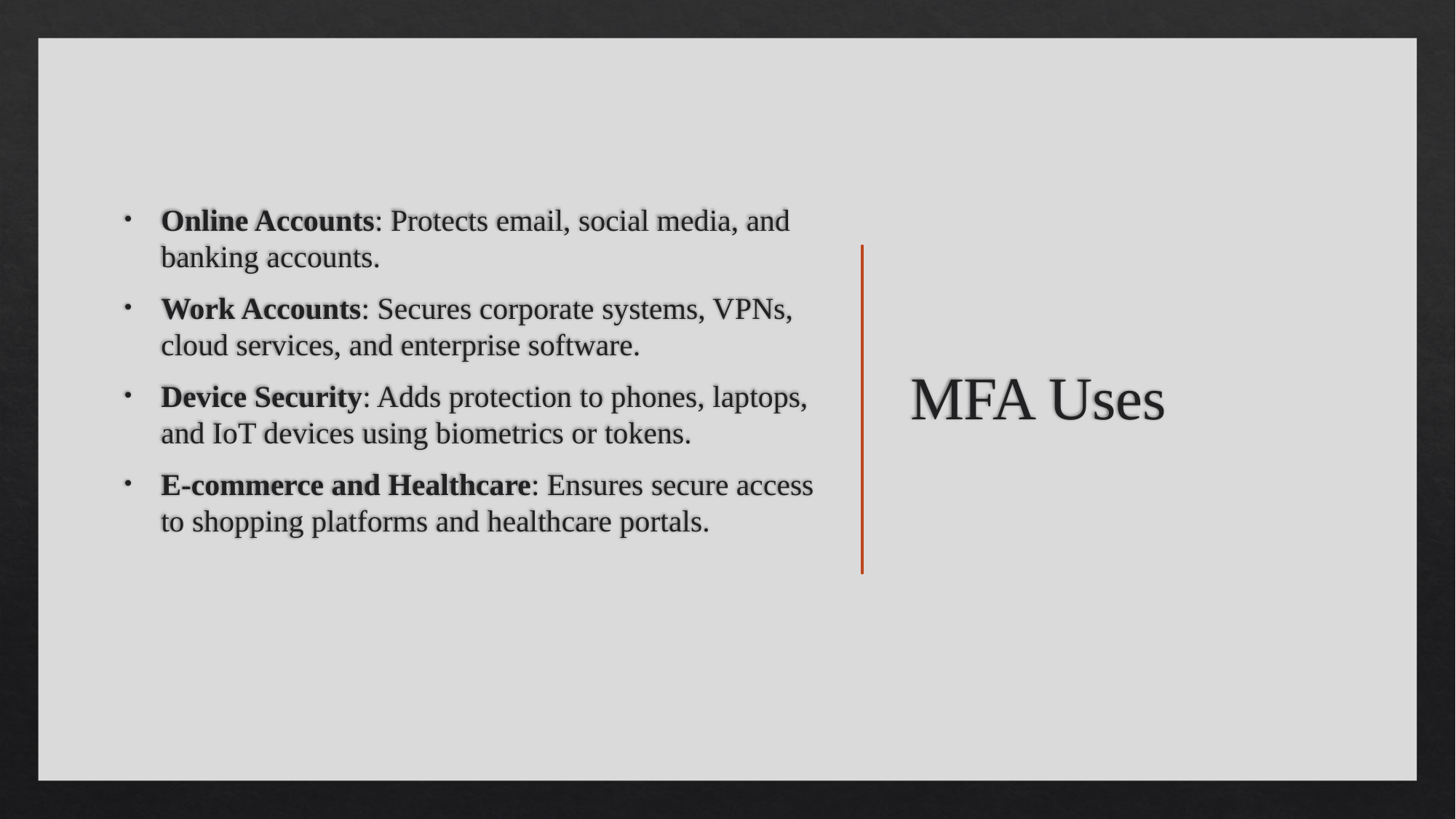

Online Accounts: Protects email, social media, and banking accounts.
Work Accounts: Secures corporate systems, VPNs, cloud services, and enterprise software.
Device Security: Adds protection to phones, laptops, and IoT devices using biometrics or tokens.
E-commerce and Healthcare: Ensures secure access to shopping platforms and healthcare portals.

# MFA Uses